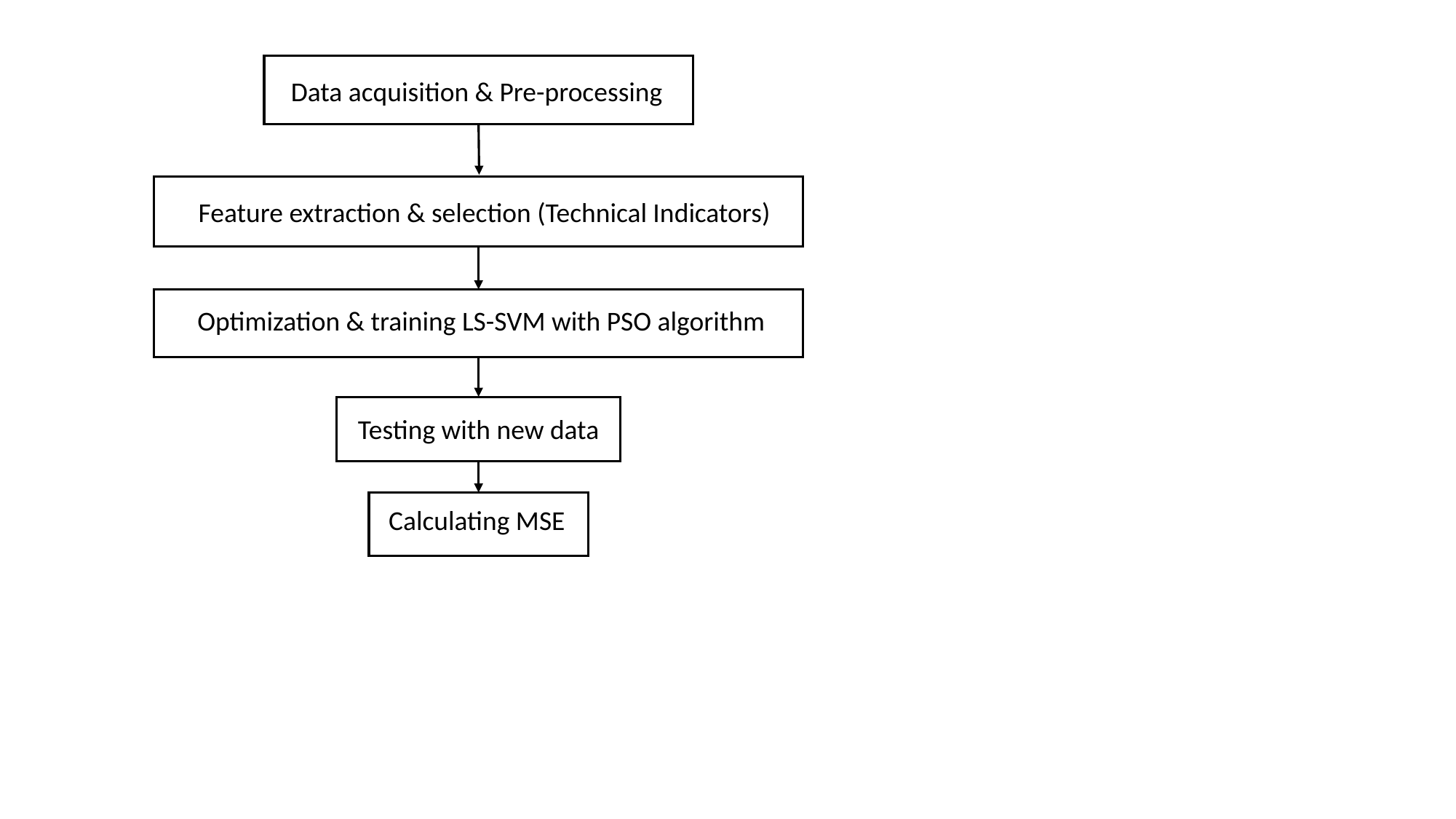

Data acquisition & Pre-processing

Feature extraction & selection (Technical Indicators)

Optimization & training LS-SVM with PSO algorithm

Testing with new data

Calculating MSE